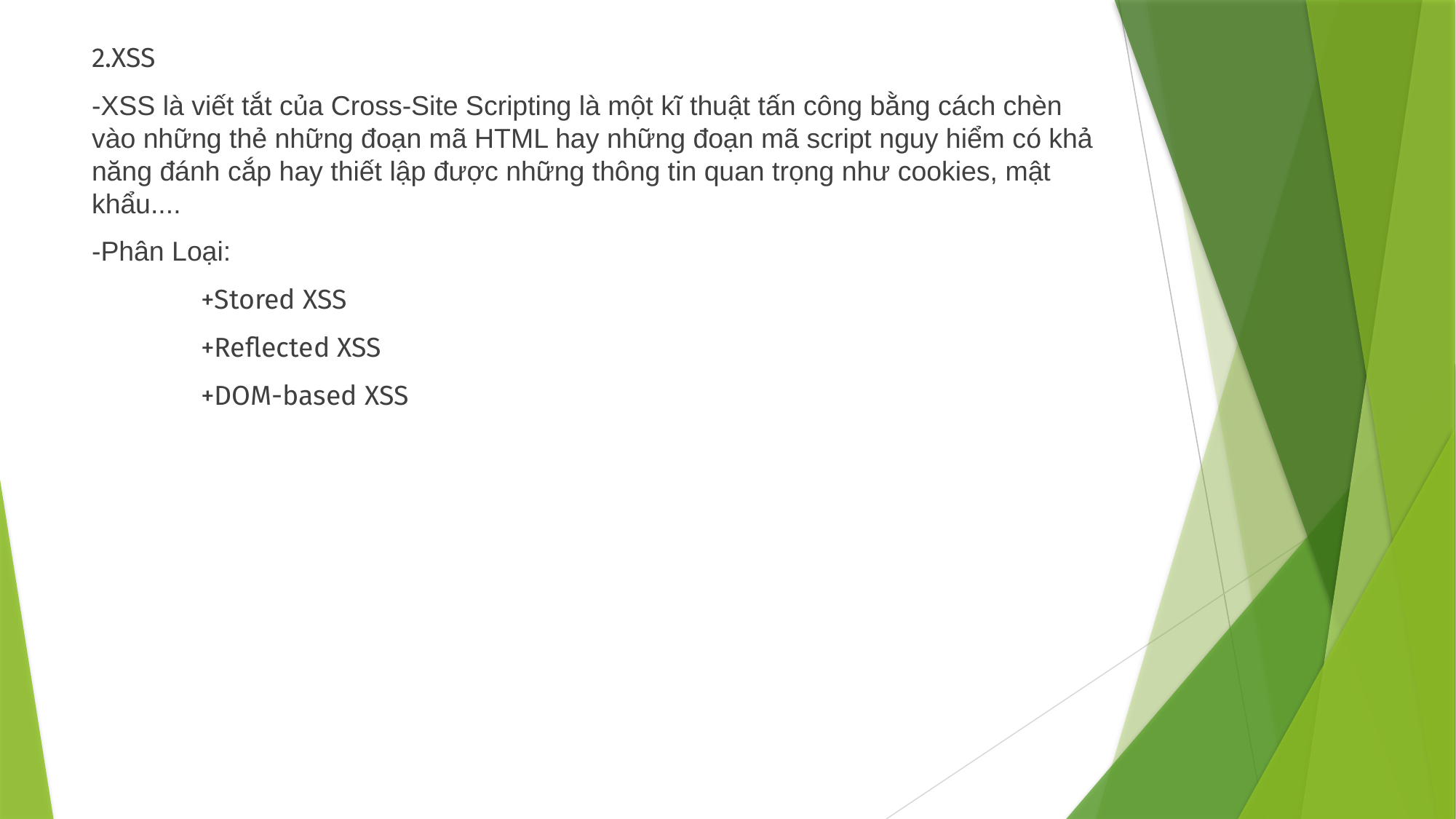

2.XSS
-XSS là viết tắt của Cross-Site Scripting là một kĩ thuật tấn công bằng cách chèn vào những thẻ những đoạn mã HTML hay những đoạn mã script nguy hiểm có khả năng đánh cắp hay thiết lập được những thông tin quan trọng như cookies, mật khẩu....
-Phân Loại:
	+Stored XSS
	+Reflected XSS
	+DOM-based XSS